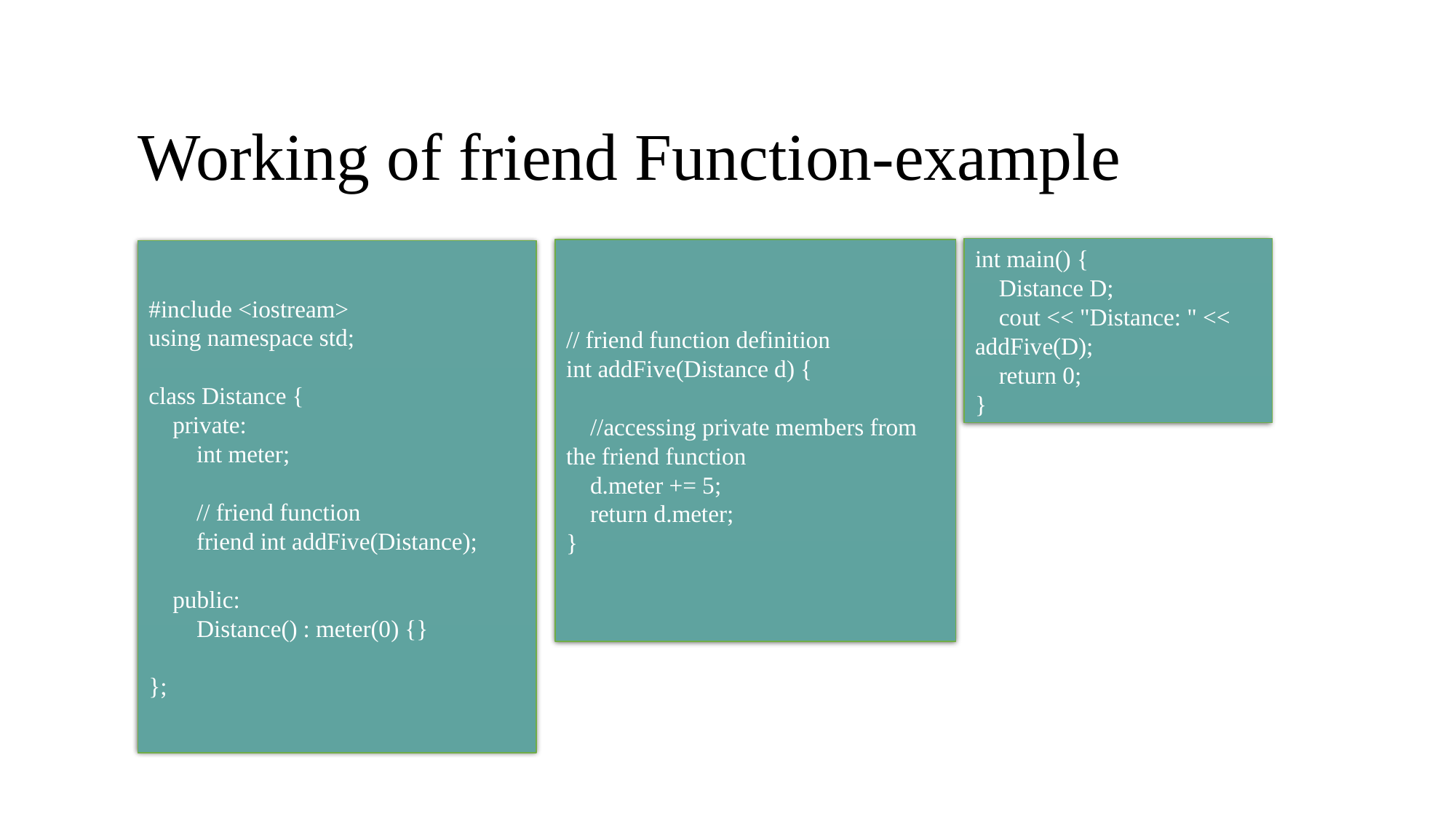

# Working of friend Function-example
int main() {
    Distance D;
    cout << "Distance: " << addFive(D);
    return 0;
}
// friend function definition
int addFive(Distance d) {

    //accessing private members from the friend function
    d.meter += 5;
    return d.meter;
}
#include <iostream>
using namespace std;

class Distance {
    private:
        int meter;

        // friend function
        friend int addFive(Distance);

    public:
        Distance() : meter(0) {}

};